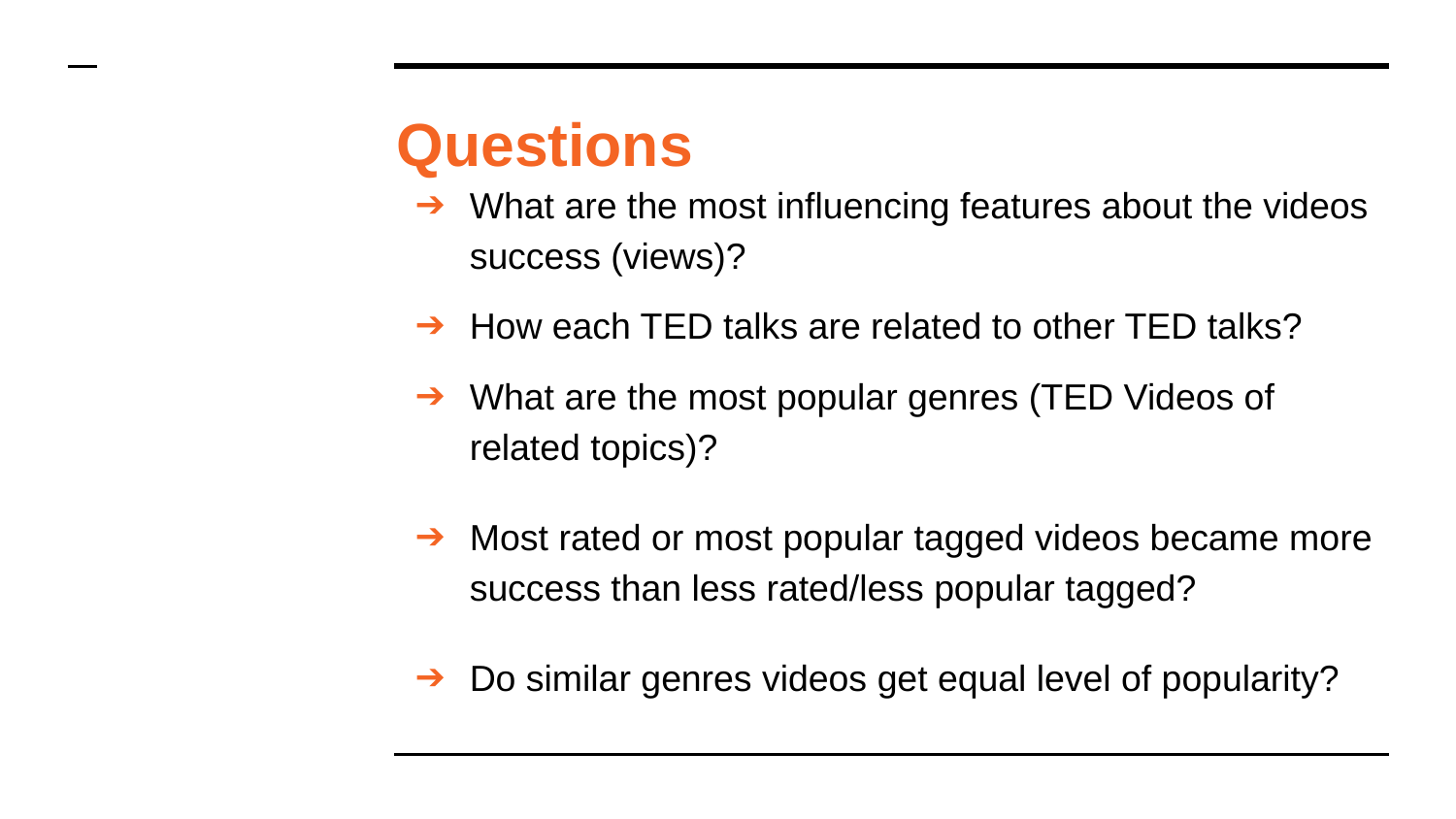

# Questions
What are the most influencing features about the videos success (views)?
How each TED talks are related to other TED talks?
What are the most popular genres (TED Videos of related topics)?
Most rated or most popular tagged videos became more success than less rated/less popular tagged?
Do similar genres videos get equal level of popularity?